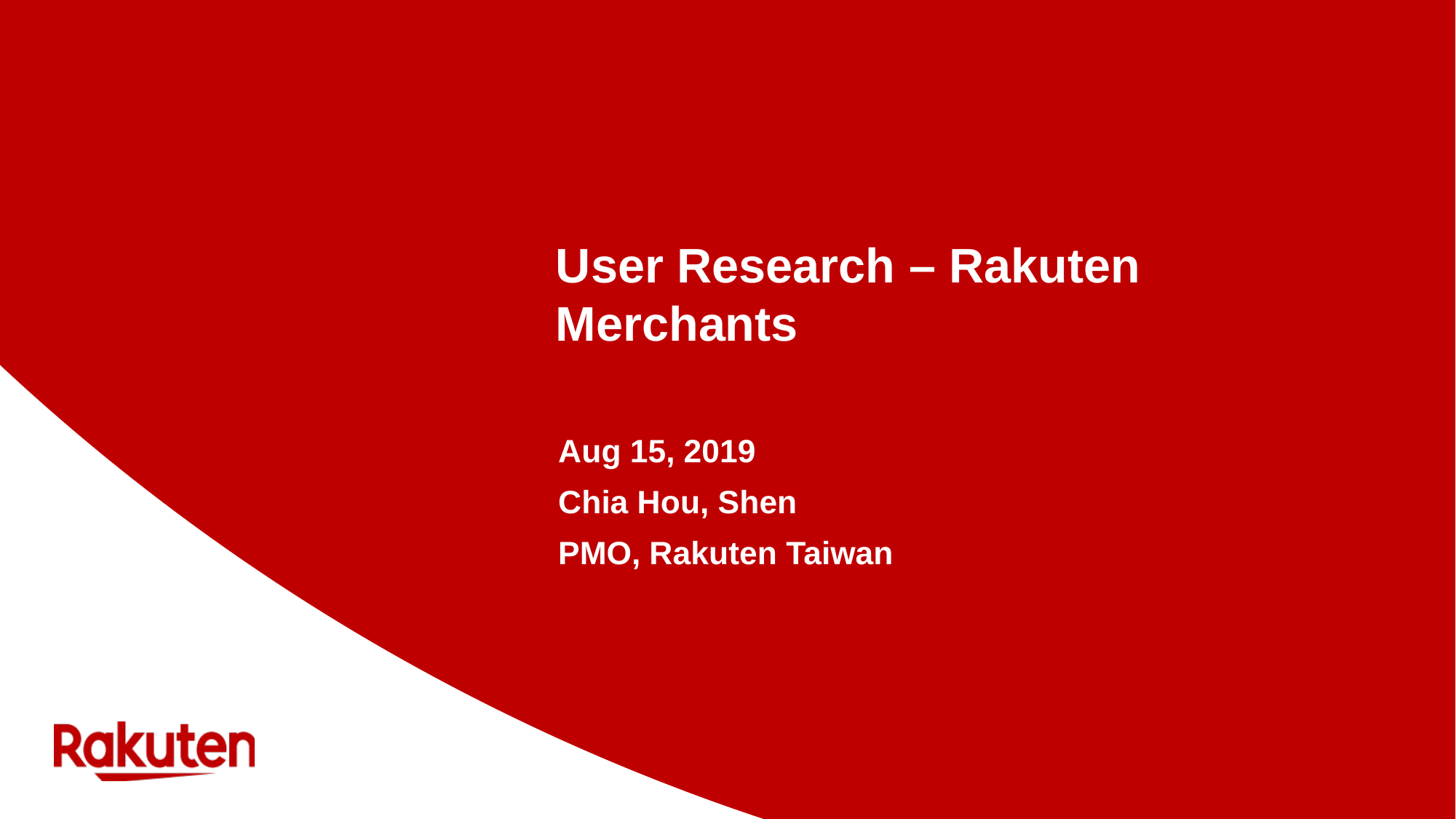

# User Research – Rakuten Merchants
Aug 15, 2019
Chia Hou, Shen
PMO, Rakuten Taiwan